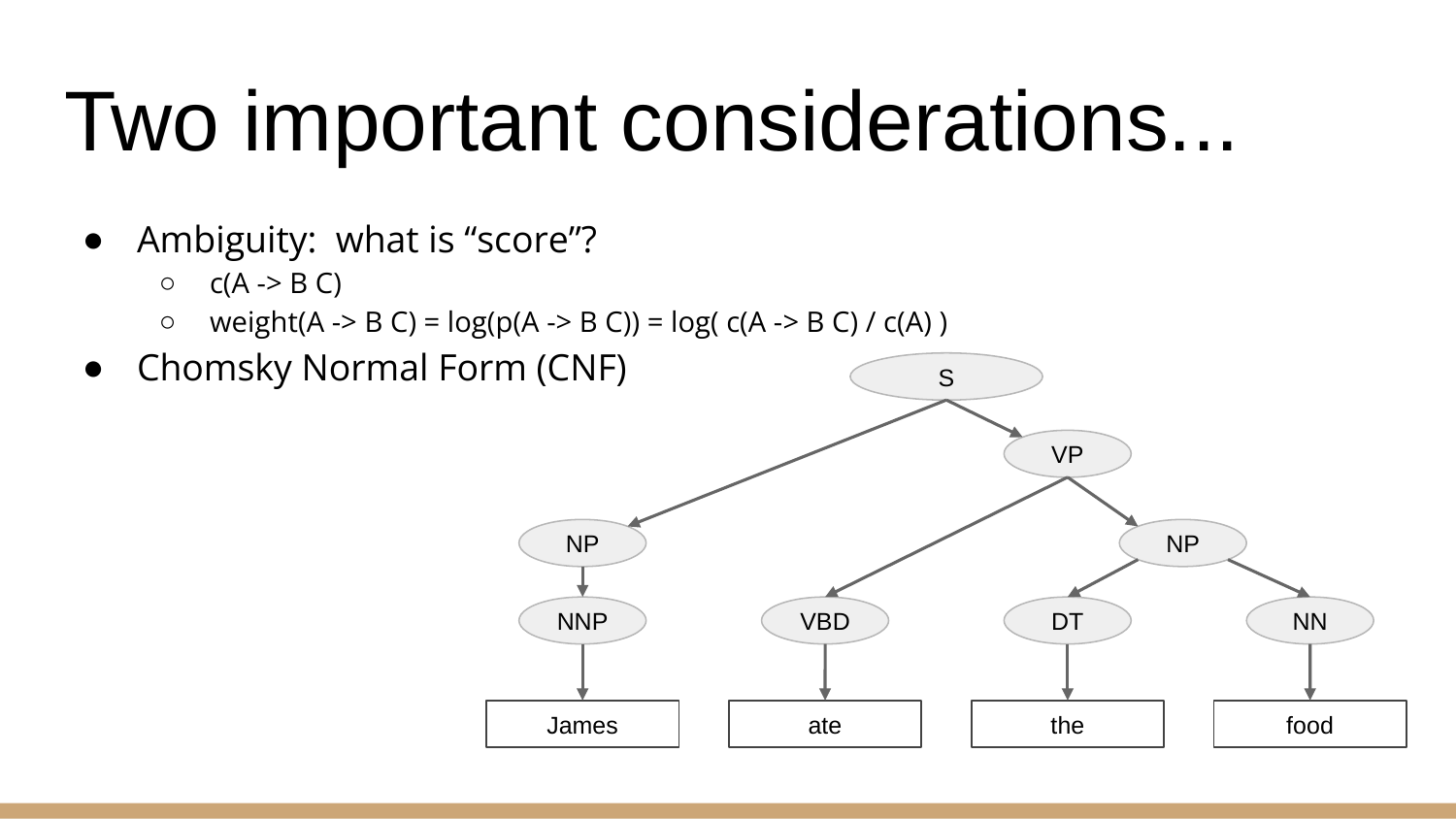

# Two important considerations...
Ambiguity:  what is “score”?
c(A -> B C)
weight(A -> B C) = log(p(A -> B C)) = log( c(A -> B C) / c(A) )
Chomsky Normal Form (CNF)
S
VP
NP
NP
NNP
VBD
DT
NN
James
ate
the
food